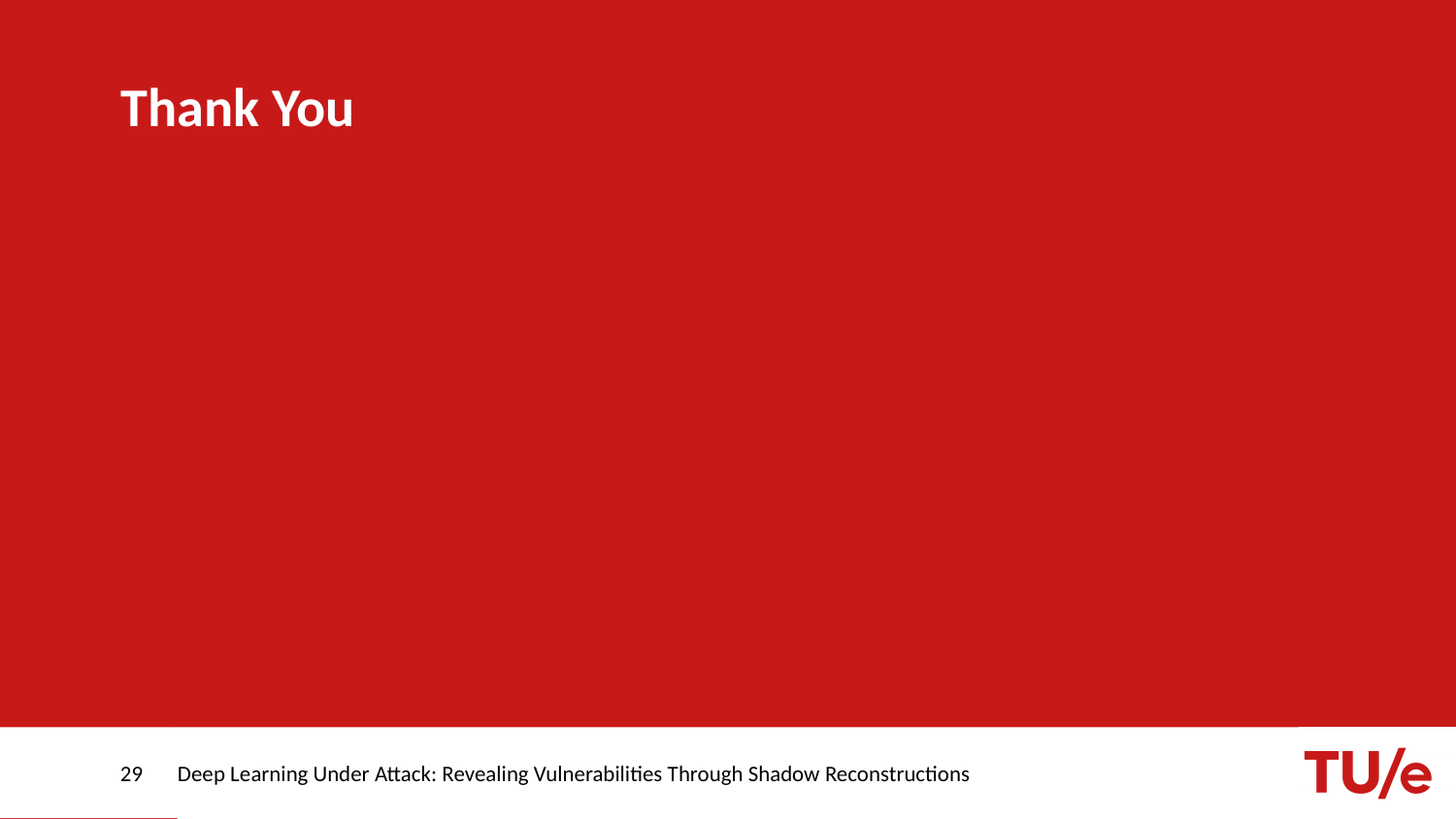

# Thank You

29
Deep Learning Under Attack: Revealing Vulnerabilities Through Shadow Reconstructions